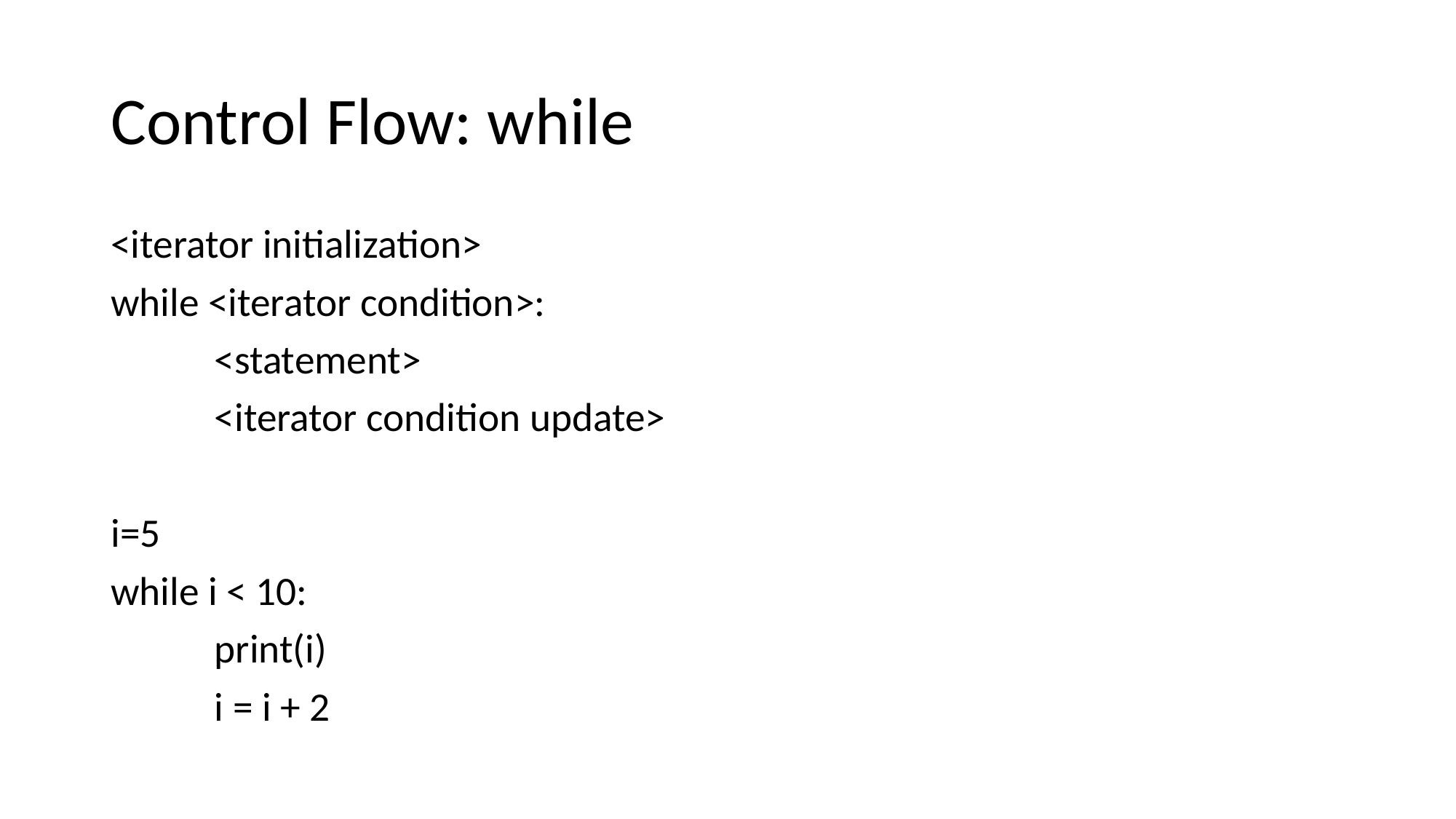

# Control Flow: while
<iterator initialization>
while <iterator condition>:
	<statement>
	<iterator condition update>

i=5
while i < 10:
	print(i)
	i = i + 2